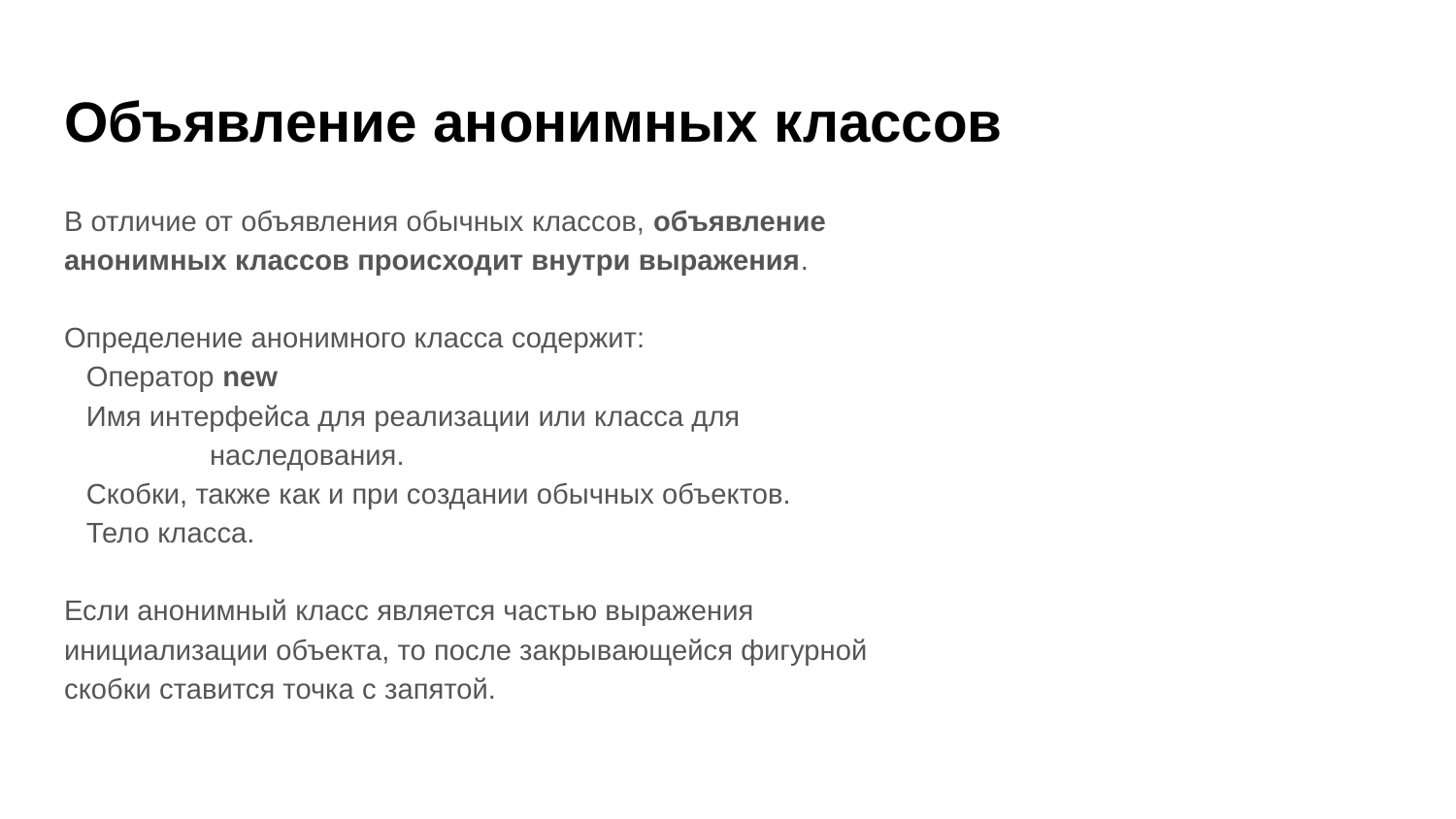

# Объявление анонимных классов

В отличие от объявления обычных классов, объявление
анонимных классов происходит внутри выражения.

Определение анонимного класса содержит:
Оператор new
Имя интерфейса для реализации или класса для
наследования.
Скобки, также как и при создании обычных объектов.
Тело класса.

Если анонимный класс является частью выражения
инициализации объекта, то после закрывающейся фигурной
скобки ставится точка с запятой.